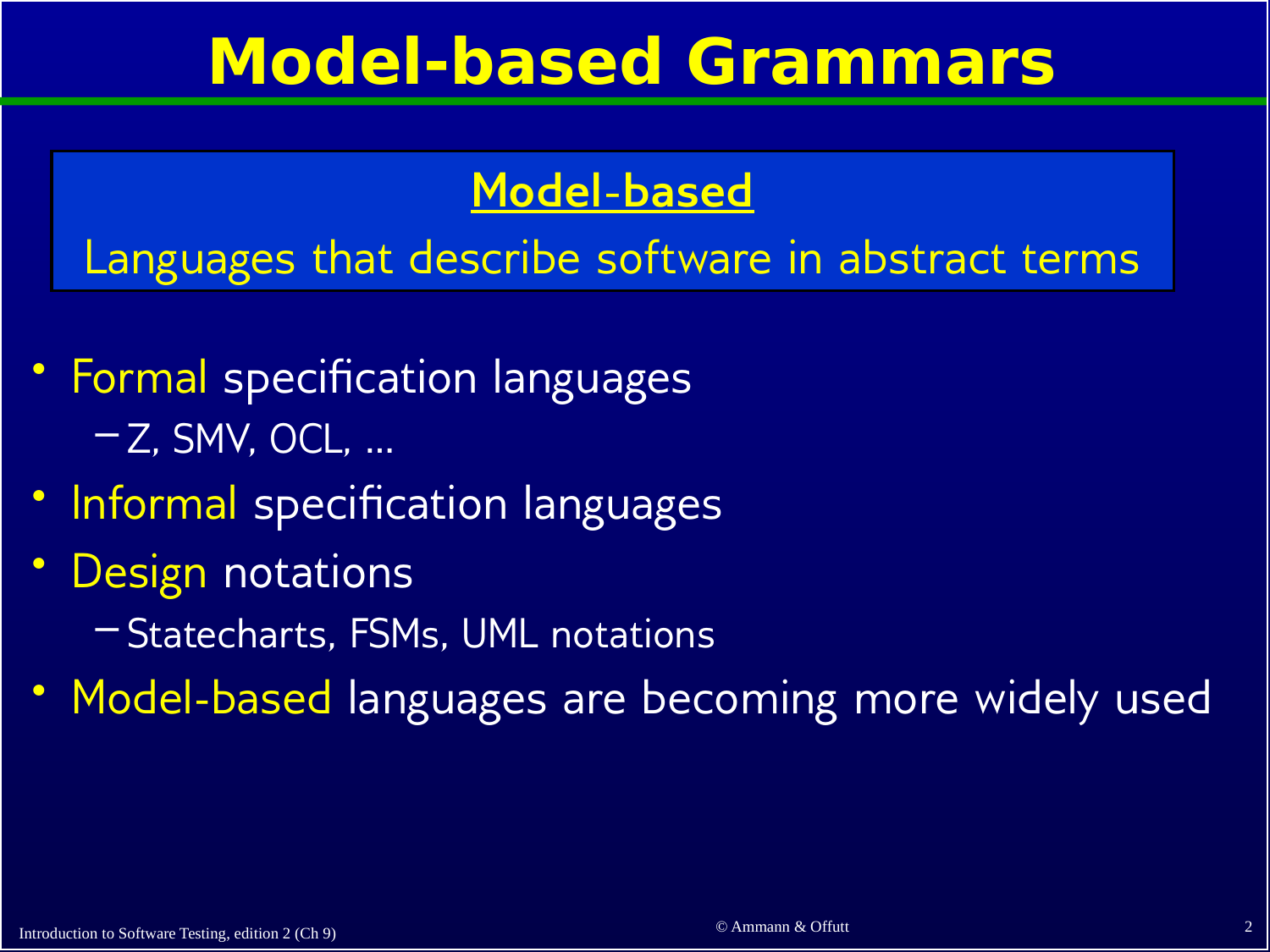

# Model-based Grammars
Model-based
Languages that describe software in abstract terms
Formal specification languages
Z, SMV, OCL, …
Informal specification languages
Design notations
Statecharts, FSMs, UML notations
Model-based languages are becoming more widely used
2
© Ammann & Offutt
Introduction to Software Testing, edition 2 (Ch 9)